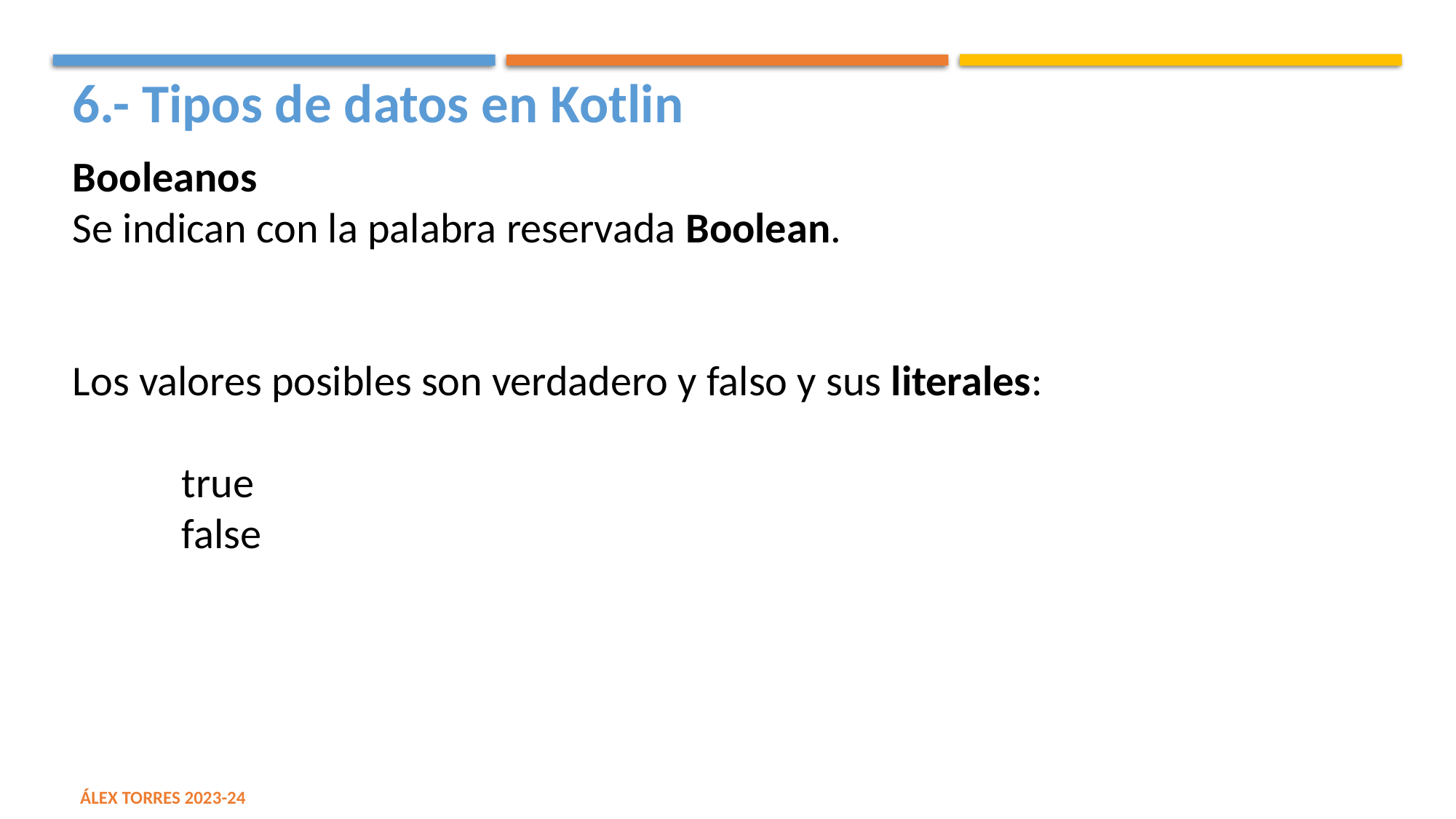

6.- Tipos de datos en Kotlin
Booleanos
Se indican con la palabra reservada Boolean.

Los valores posibles son verdadero y falso y sus literales:

	true
	false